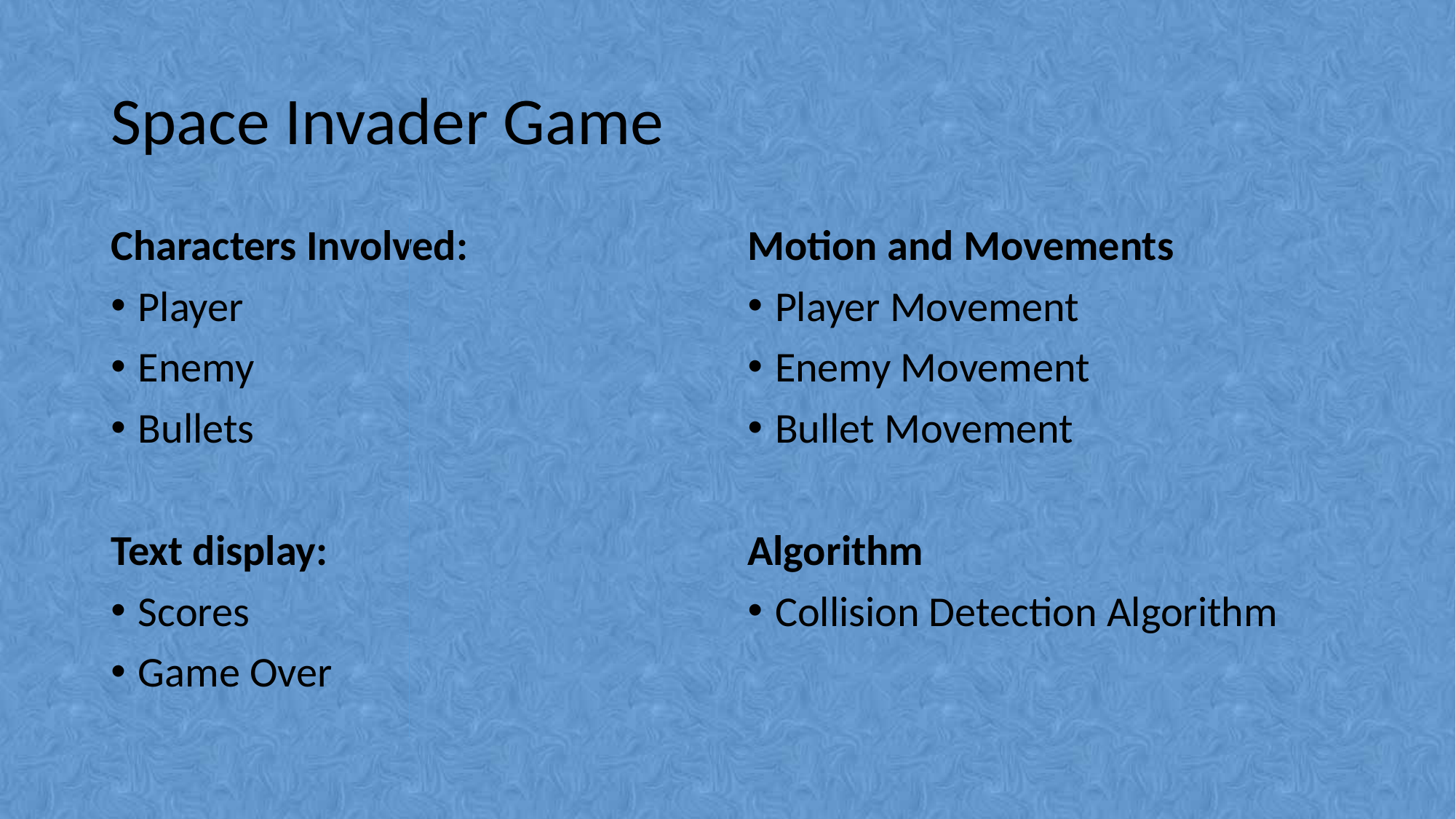

# Space Invader Game
Characters Involved:
Player
Enemy
Bullets

Text display:
Scores
Game Over
Motion and Movements
Player Movement
Enemy Movement
Bullet Movement

Algorithm
Collision Detection Algorithm